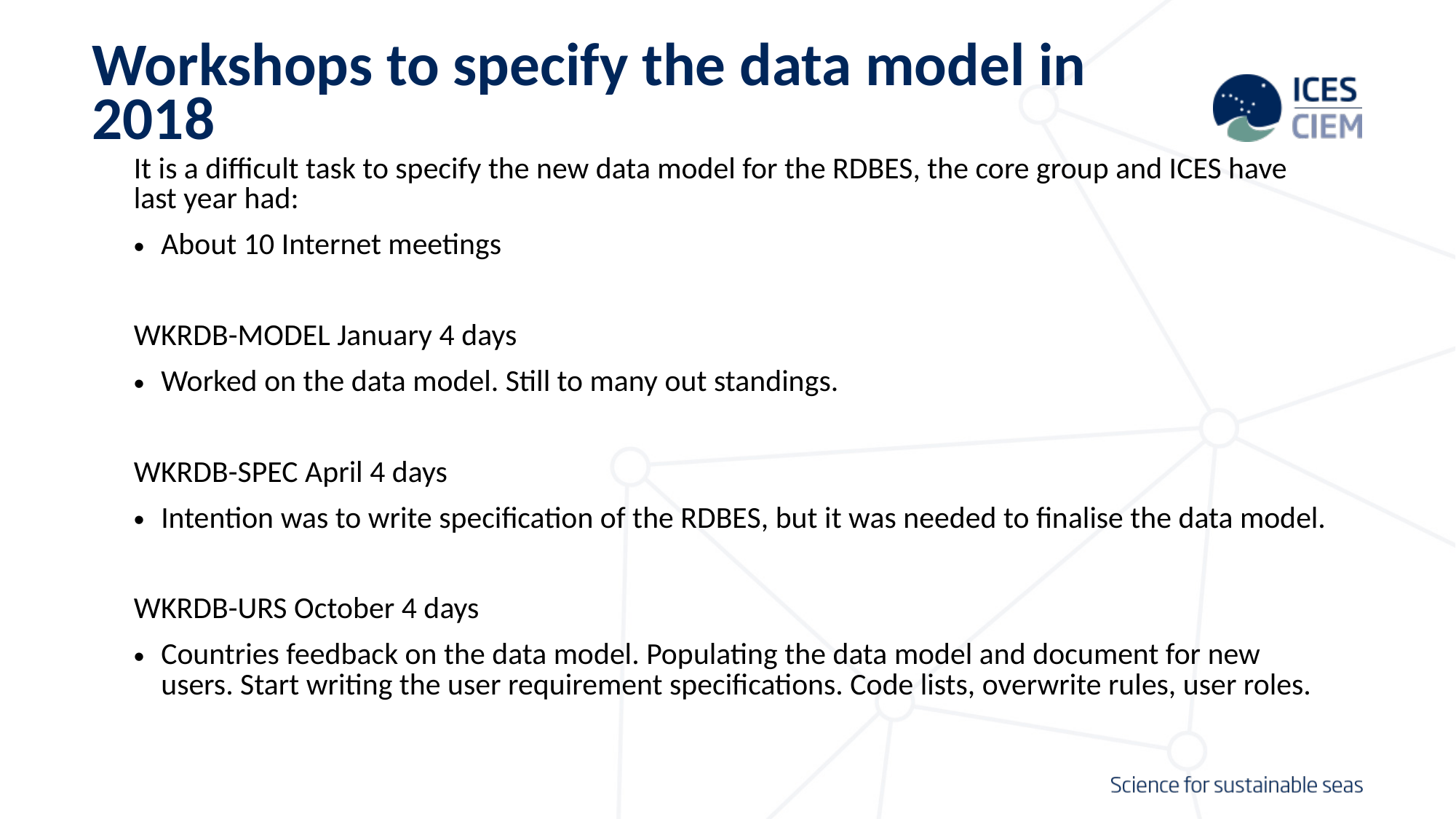

# Workshops to specify the data model in 2018
It is a difficult task to specify the new data model for the RDBES, the core group and ICES have last year had:
About 10 Internet meetings

WKRDB-MODEL January 4 days
Worked on the data model. Still to many out standings.

WKRDB-SPEC April 4 days
Intention was to write specification of the RDBES, but it was needed to finalise the data model.

WKRDB-URS October 4 days
Countries feedback on the data model. Populating the data model and document for new users. Start writing the user requirement specifications. Code lists, overwrite rules, user roles.